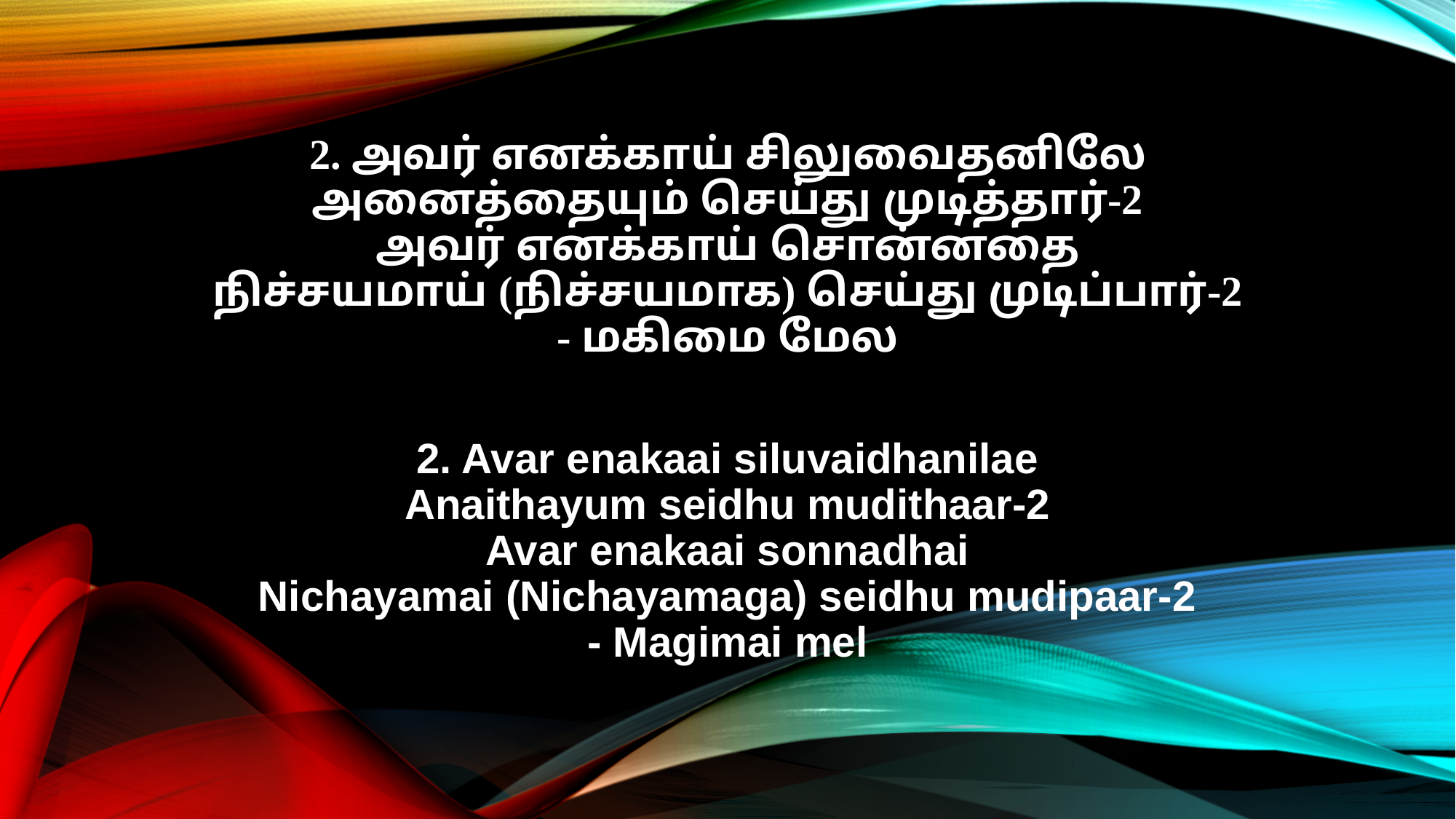

2. அவர் எனக்காய் சிலுவைதனிலே
அனைத்தையும் செய்து முடித்தார்-2
அவர் எனக்காய் சொன்னதை
நிச்சயமாய் (நிச்சயமாக) செய்து முடிப்பார்-2
- மகிமை மேல

2. Avar enakaai siluvaidhanilae
Anaithayum seidhu mudithaar-2
Avar enakaai sonnadhai
Nichayamai (Nichayamaga) seidhu mudipaar-2
- Magimai mel